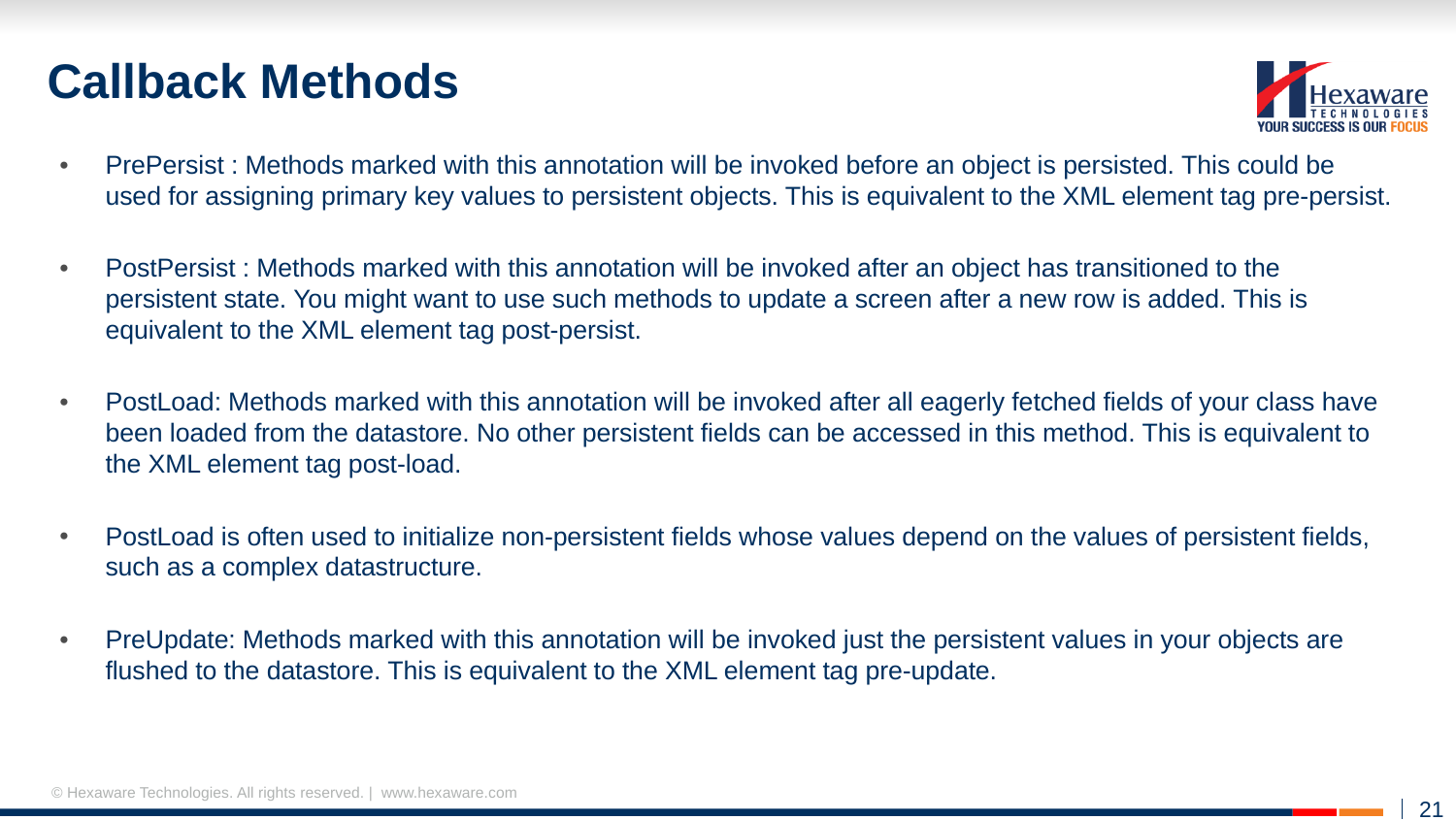

# Callback Methods
PrePersist : Methods marked with this annotation will be invoked before an object is persisted. This could be used for assigning primary key values to persistent objects. This is equivalent to the XML element tag pre-persist.

PostPersist : Methods marked with this annotation will be invoked after an object has transitioned to the persistent state. You might want to use such methods to update a screen after a new row is added. This is equivalent to the XML element tag post-persist.

PostLoad: Methods marked with this annotation will be invoked after all eagerly fetched fields of your class have been loaded from the datastore. No other persistent fields can be accessed in this method. This is equivalent to the XML element tag post-load.

PostLoad is often used to initialize non-persistent fields whose values depend on the values of persistent fields, such as a complex datastructure.

PreUpdate: Methods marked with this annotation will be invoked just the persistent values in your objects are flushed to the datastore. This is equivalent to the XML element tag pre-update.